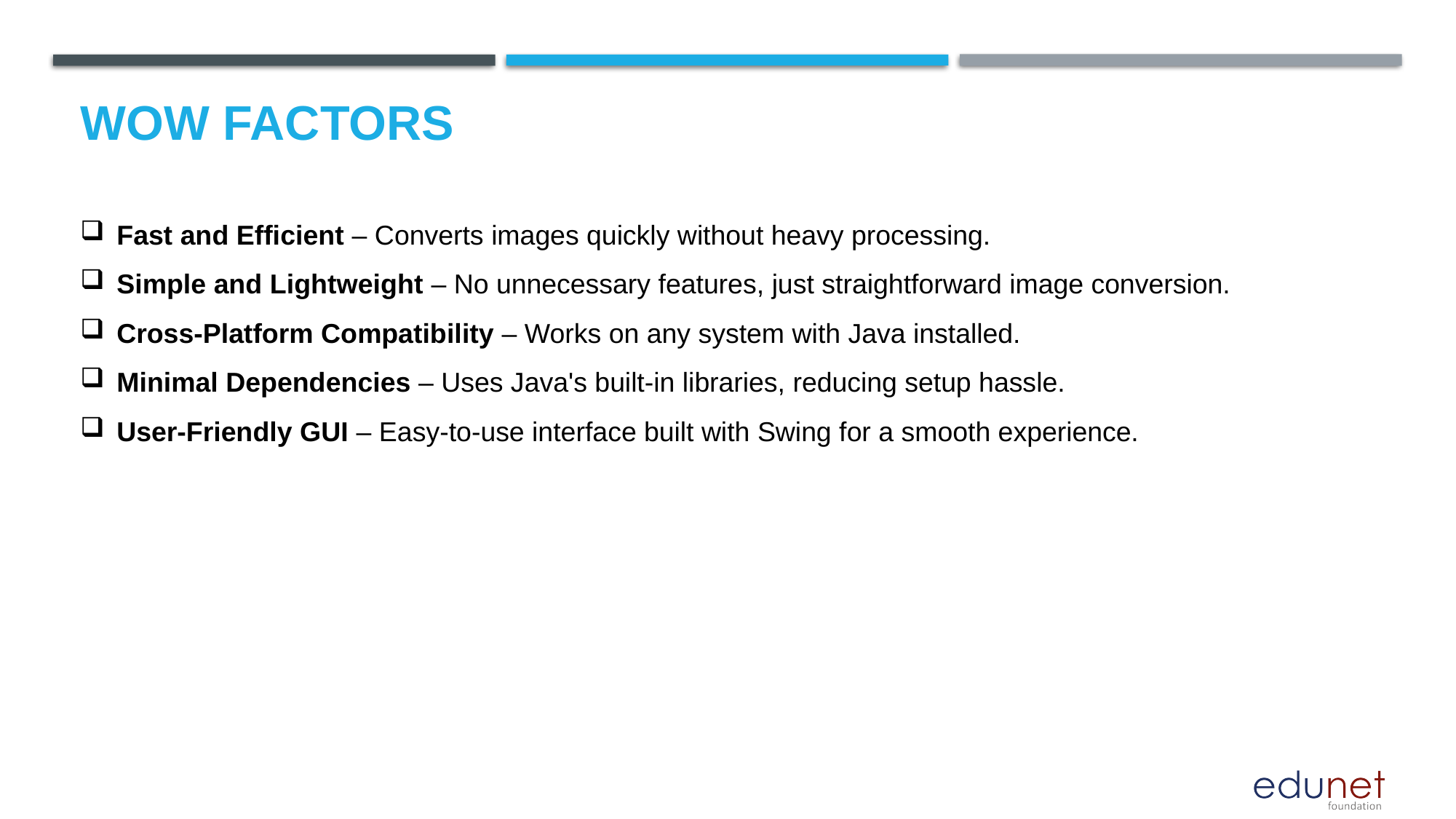

# Wow factors
Fast and Efficient – Converts images quickly without heavy processing.
Simple and Lightweight – No unnecessary features, just straightforward image conversion.
Cross-Platform Compatibility – Works on any system with Java installed.
Minimal Dependencies – Uses Java's built-in libraries, reducing setup hassle.
User-Friendly GUI – Easy-to-use interface built with Swing for a smooth experience.